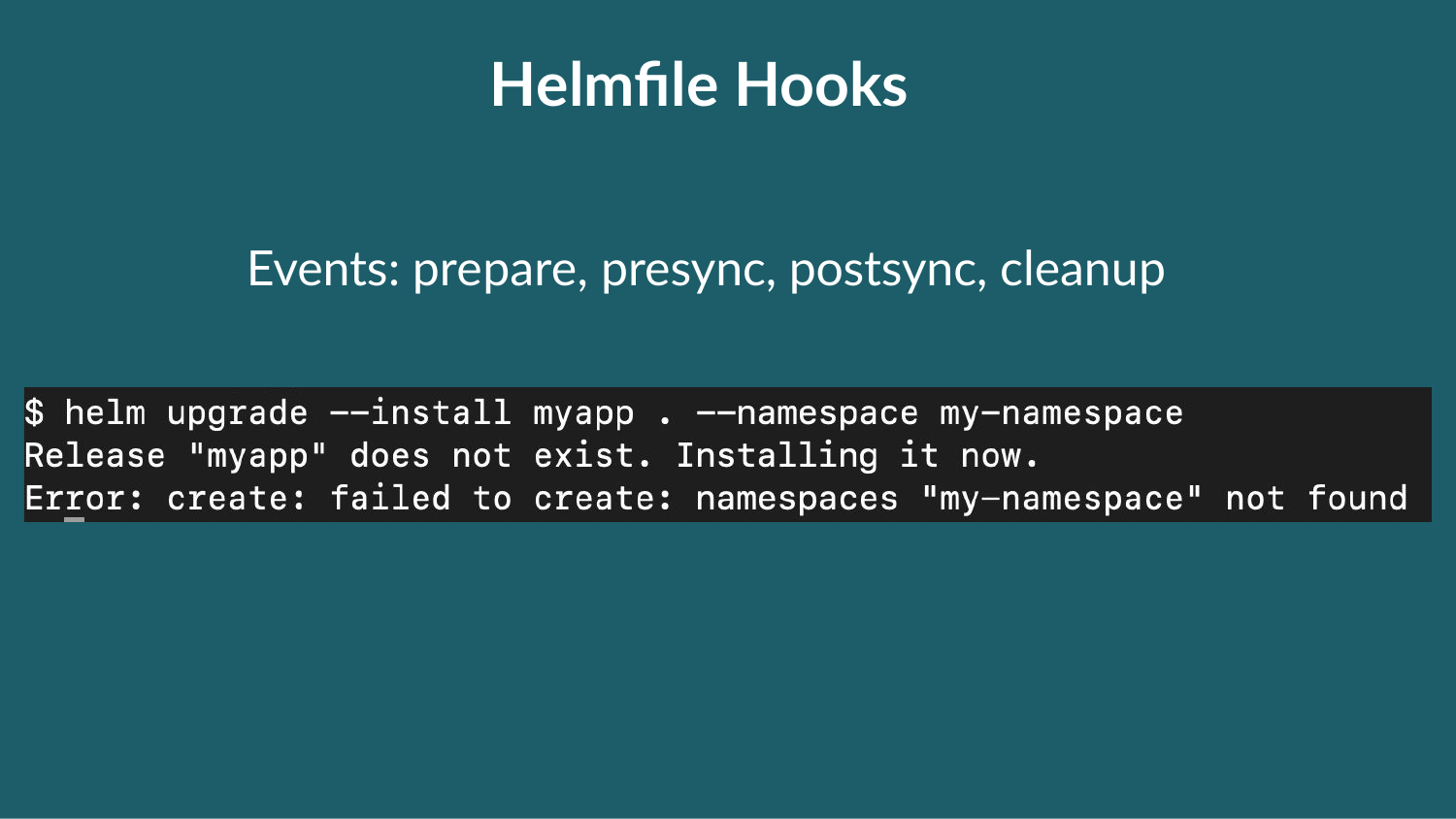

Helmﬁle Hooks
Events: prepare, presync, postsync, cleanup